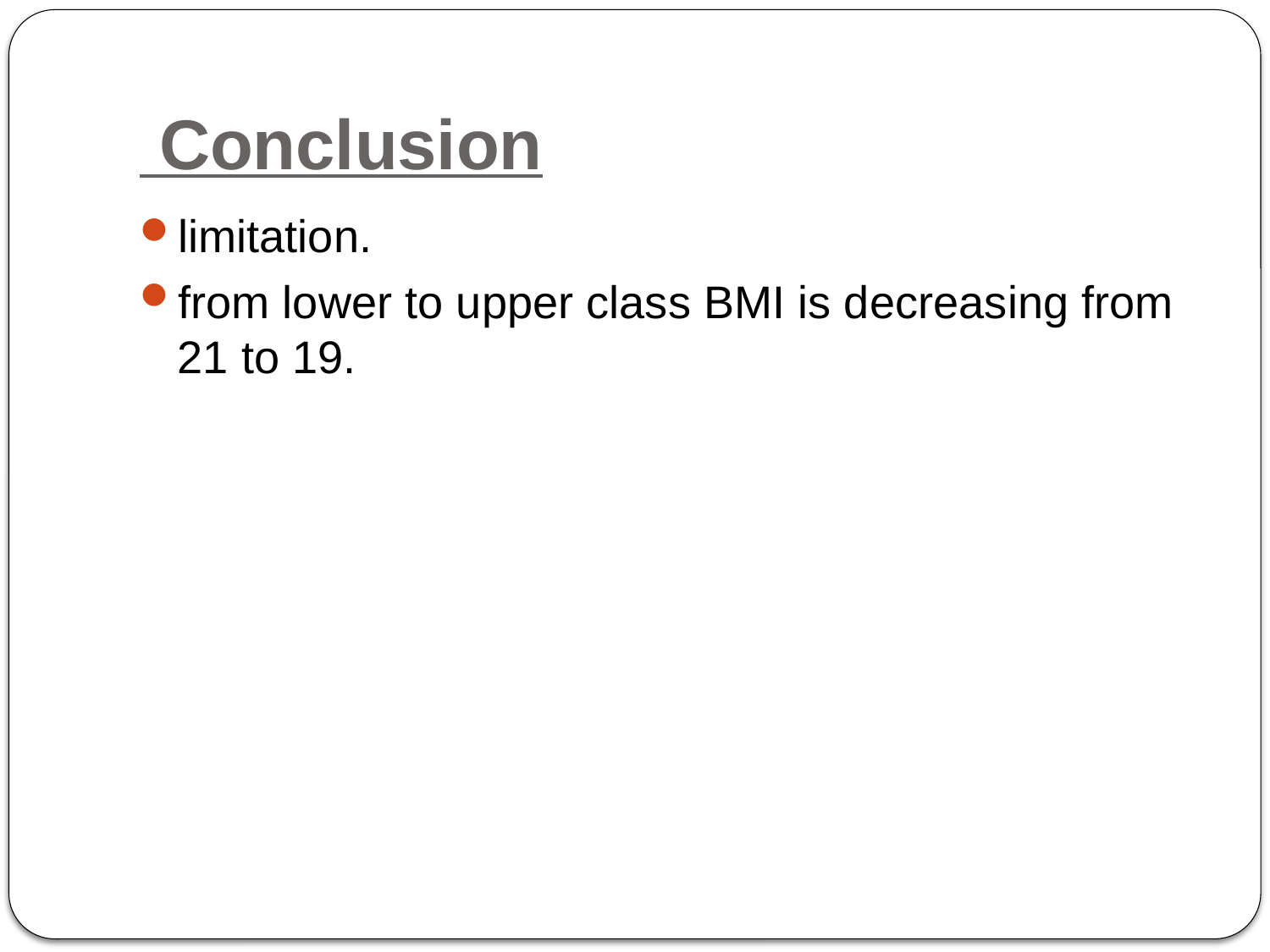

# Conclusion
limitation.
from lower to upper class BMI is decreasing from 21 to 19.